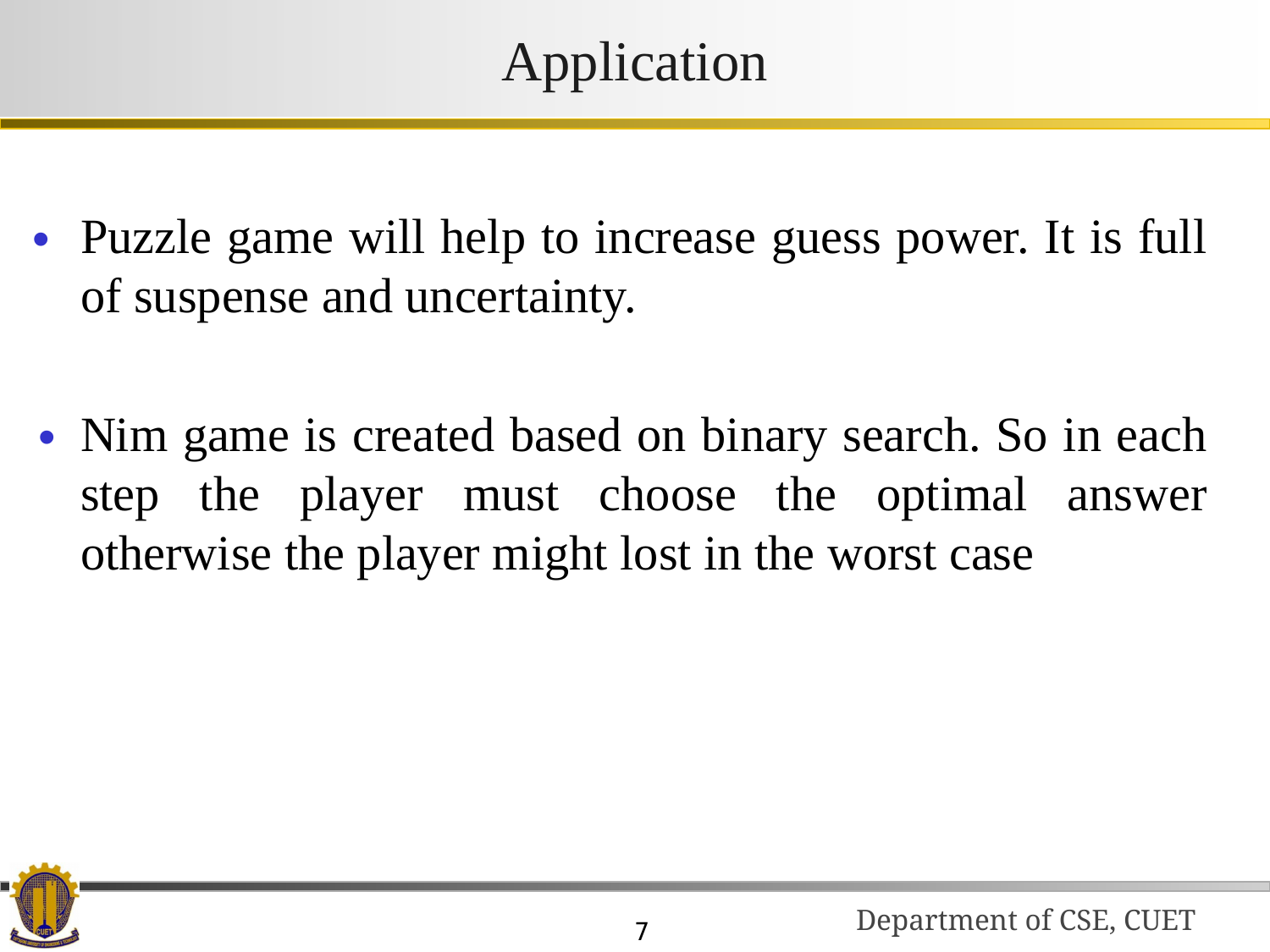

# Application

Puzzle game will help to increase guess power. It is full of suspense and uncertainty.

Nim game is created based on binary search. So in each step the player must choose the optimal answer otherwise the player might lost in the worst case